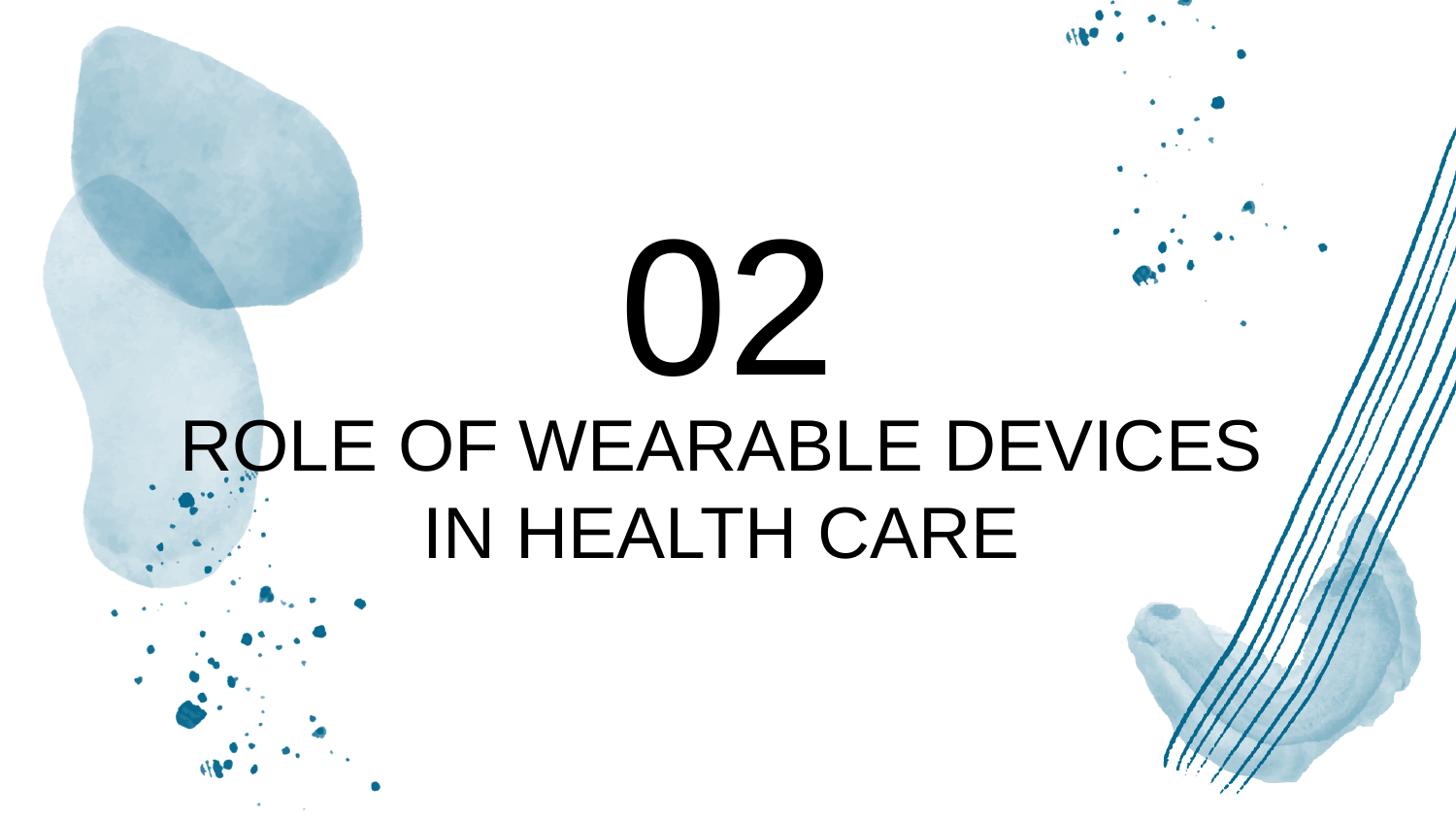

02
# ROLE OF WEARABLE DEVICES IN HEALTH CARE